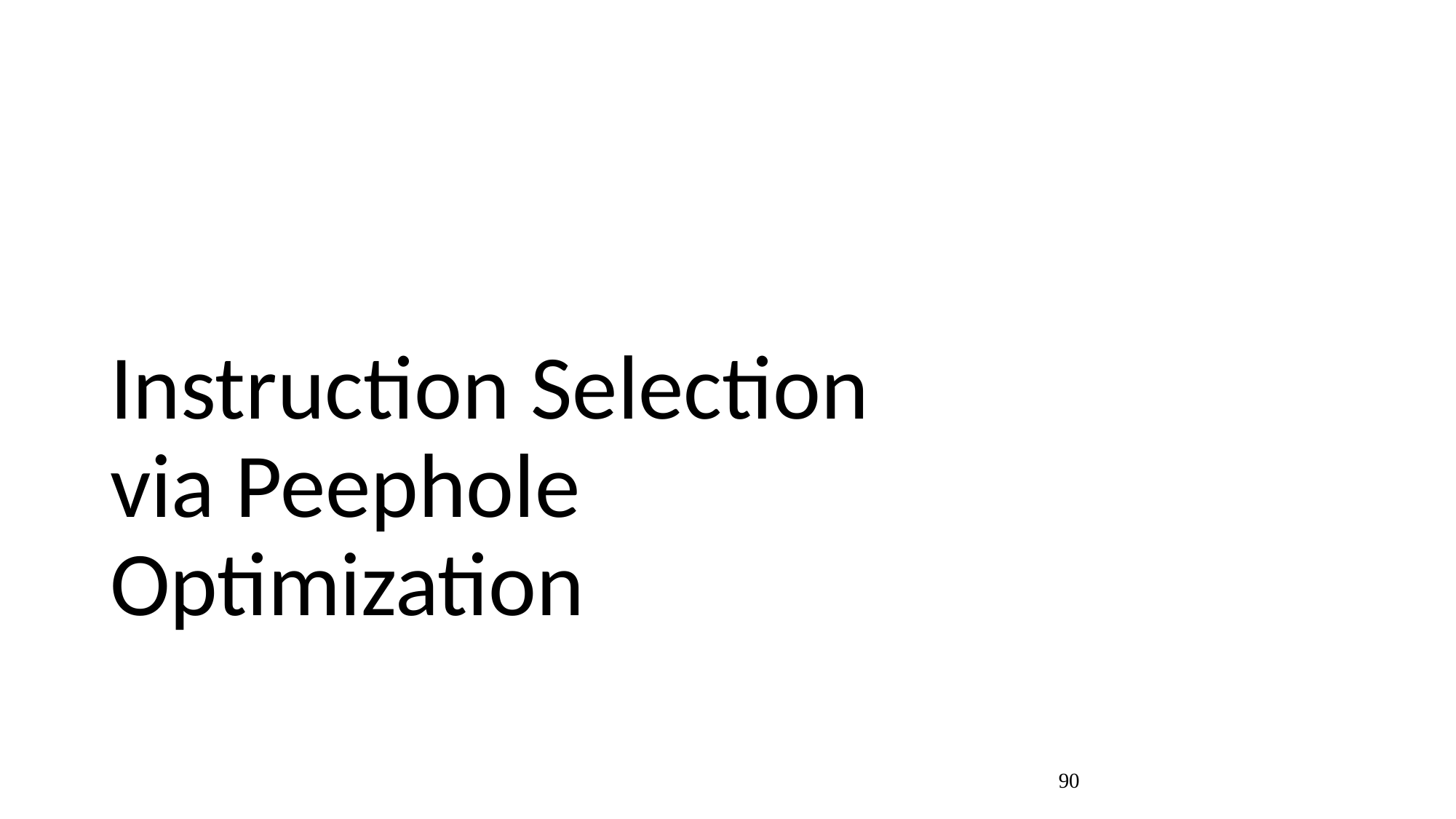

# Instruction Selection via Peephole Optimization
90